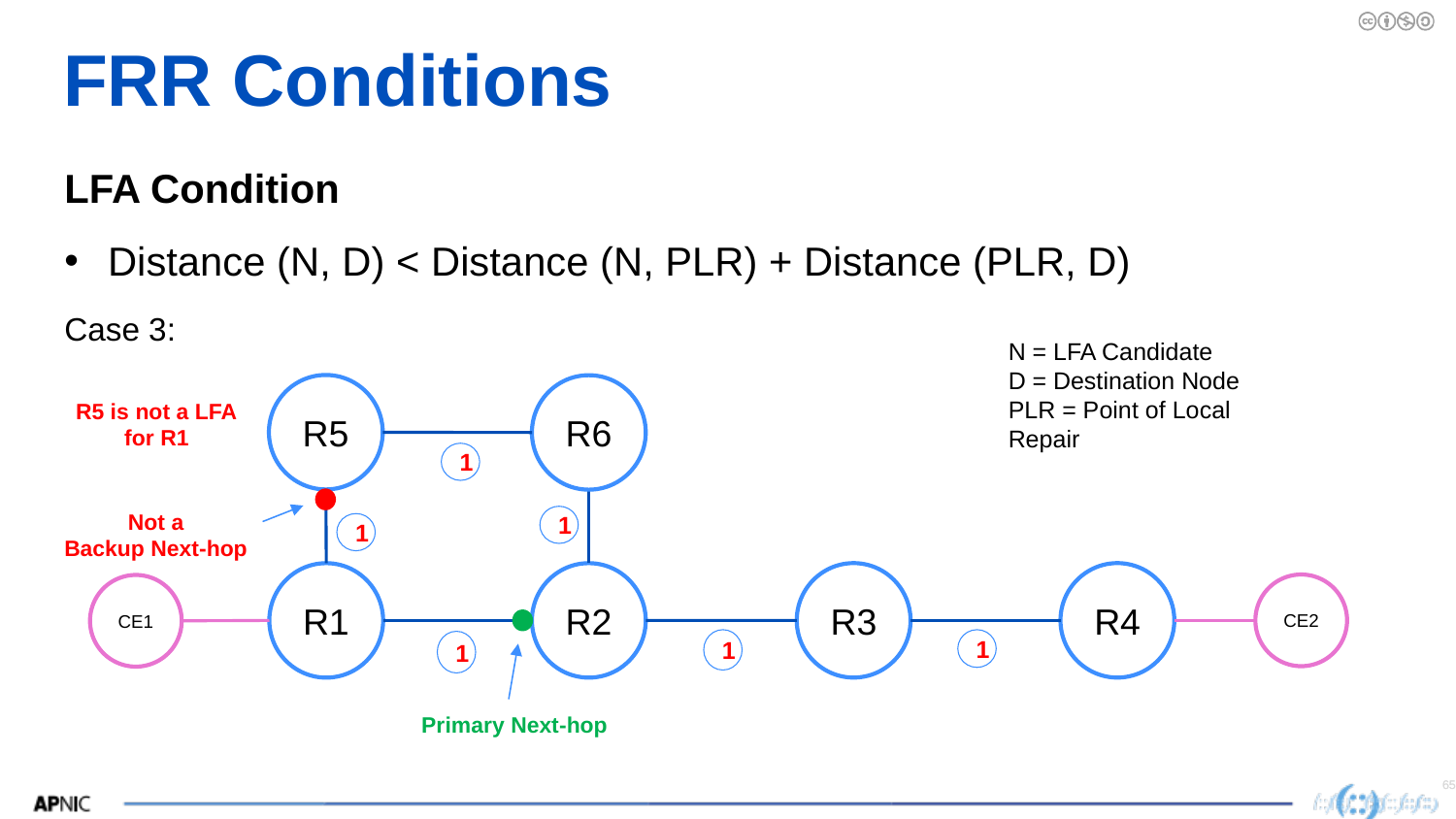

# FRR Conditions
LFA Condition
Distance (N, D) < Distance (N, PLR) + Distance (PLR, D)
Case 3:

N = LFA Candidate
D = Destination Node
PLR = Point of Local Repair
R5
R6
R5 is not a LFA
for R1
1

Not a
Backup Next-hop
1
1
R4
R3
R1
R2
CE2
CE1

1
1
1
Primary Next-hop